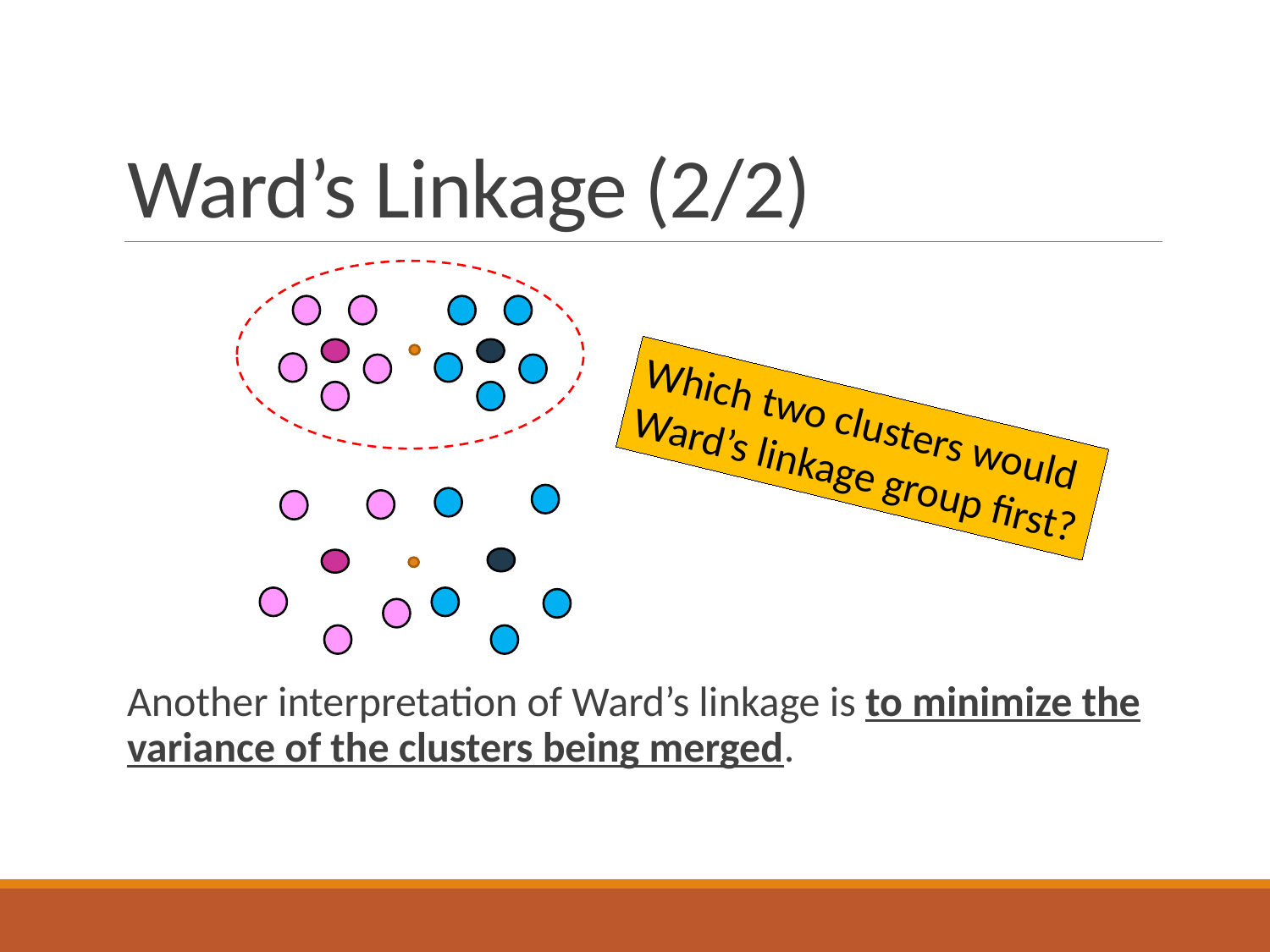

# Ward’s Linkage (2/2)

Which two clusters would
Ward’s linkage group first?

Another interpretation of Ward’s linkage is to minimize the variance of the clusters being merged.